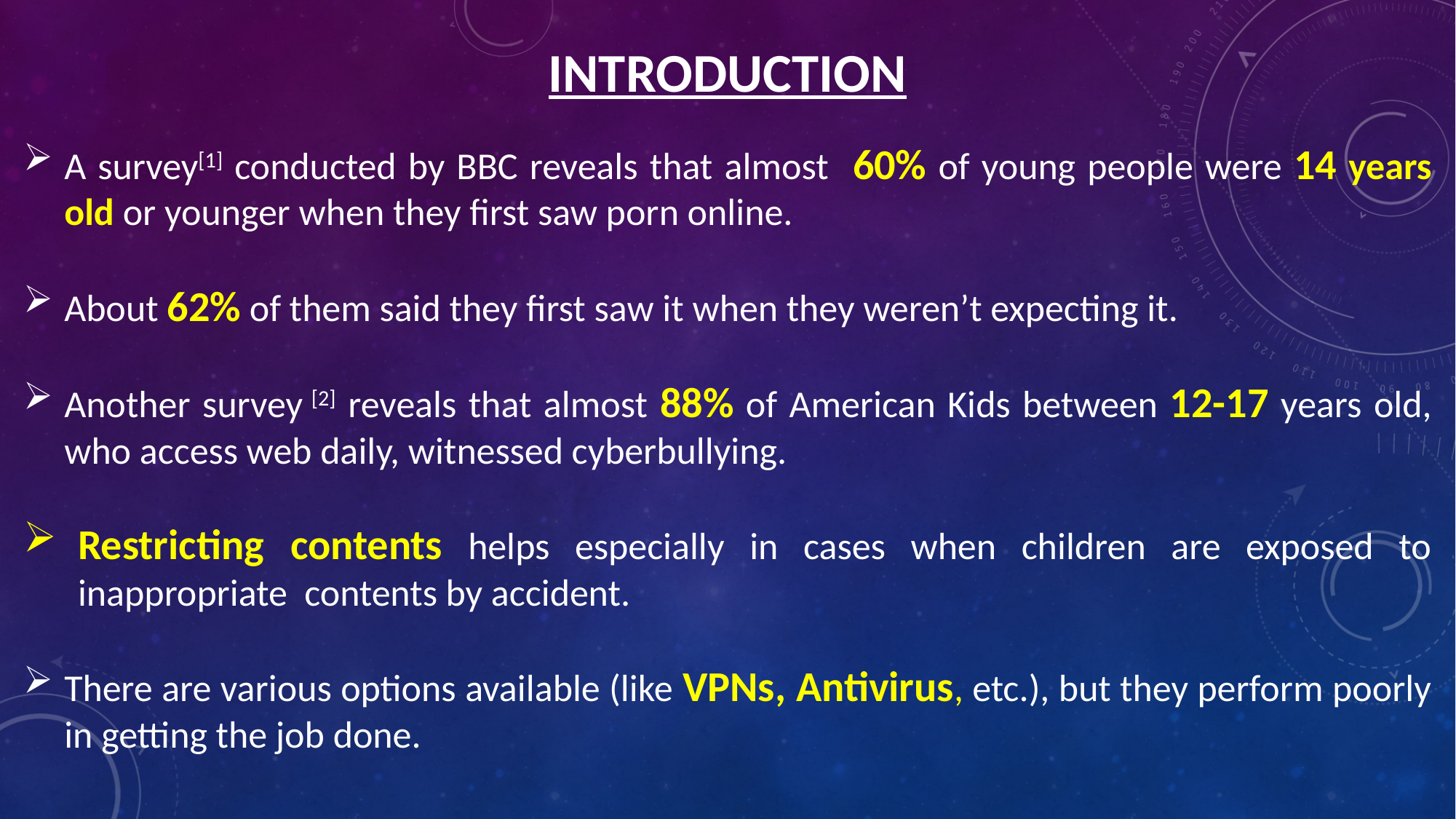

# INTRODUCTION
A survey[1] conducted by BBC reveals that almost  60% of young people were 14 years old or younger when they first saw porn online.

About 62% of them said they first saw it when they weren’t expecting it.

Another survey [2] reveals that almost 88% of American Kids between 12-17 years old, who access web daily, witnessed cyberbullying.

Restricting contents helps especially in cases when children are exposed to inappropriate  contents by accident.

There are various options available (like VPNs, Antivirus, etc.), but they perform poorly in getting the job done.